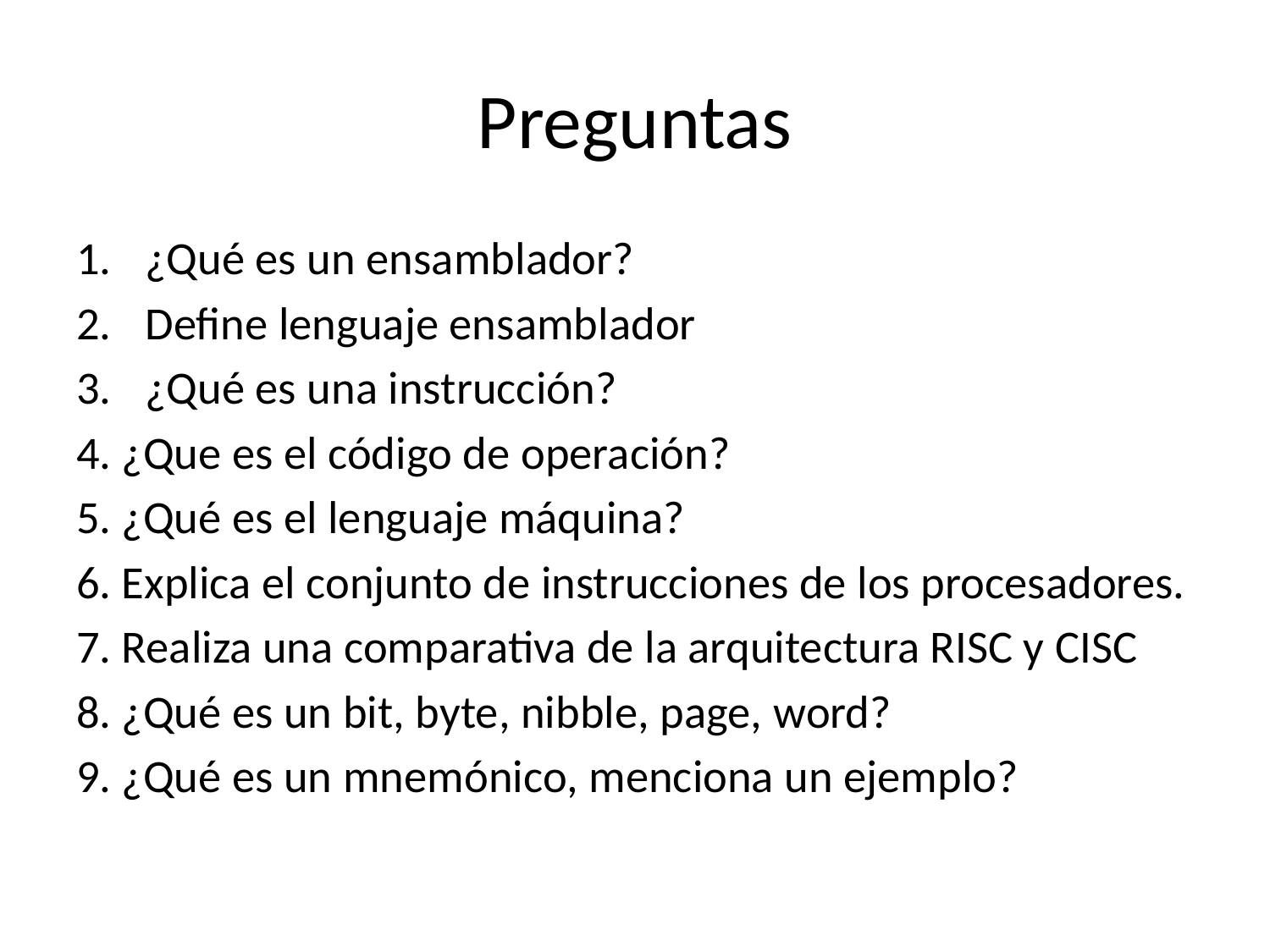

# Preguntas
¿Qué es un ensamblador?
Define lenguaje ensamblador
¿Qué es una instrucción?
4. ¿Que es el código de operación?
5. ¿Qué es el lenguaje máquina?
6. Explica el conjunto de instrucciones de los procesadores.
7. Realiza una comparativa de la arquitectura RISC y CISC
8. ¿Qué es un bit, byte, nibble, page, word?
9. ¿Qué es un mnemónico, menciona un ejemplo?